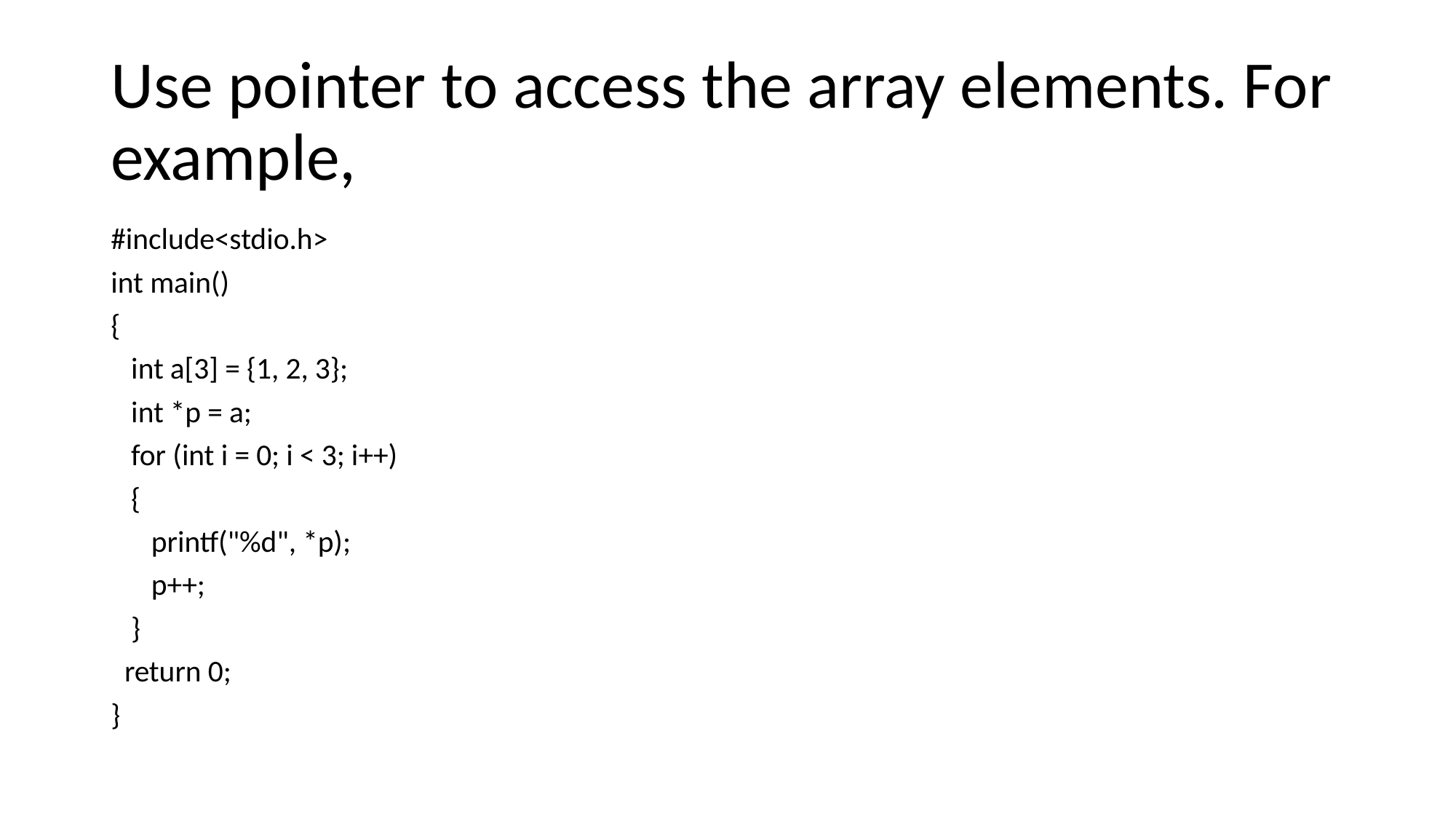

# Use pointer to access the array elements. For example,
#include<stdio.h>
int main()
{
   int a[3] = {1, 2, 3};
   int *p = a;
   for (int i = 0; i < 3; i++)
   {
      printf("%d", *p);
      p++;
   }
  return 0;
}